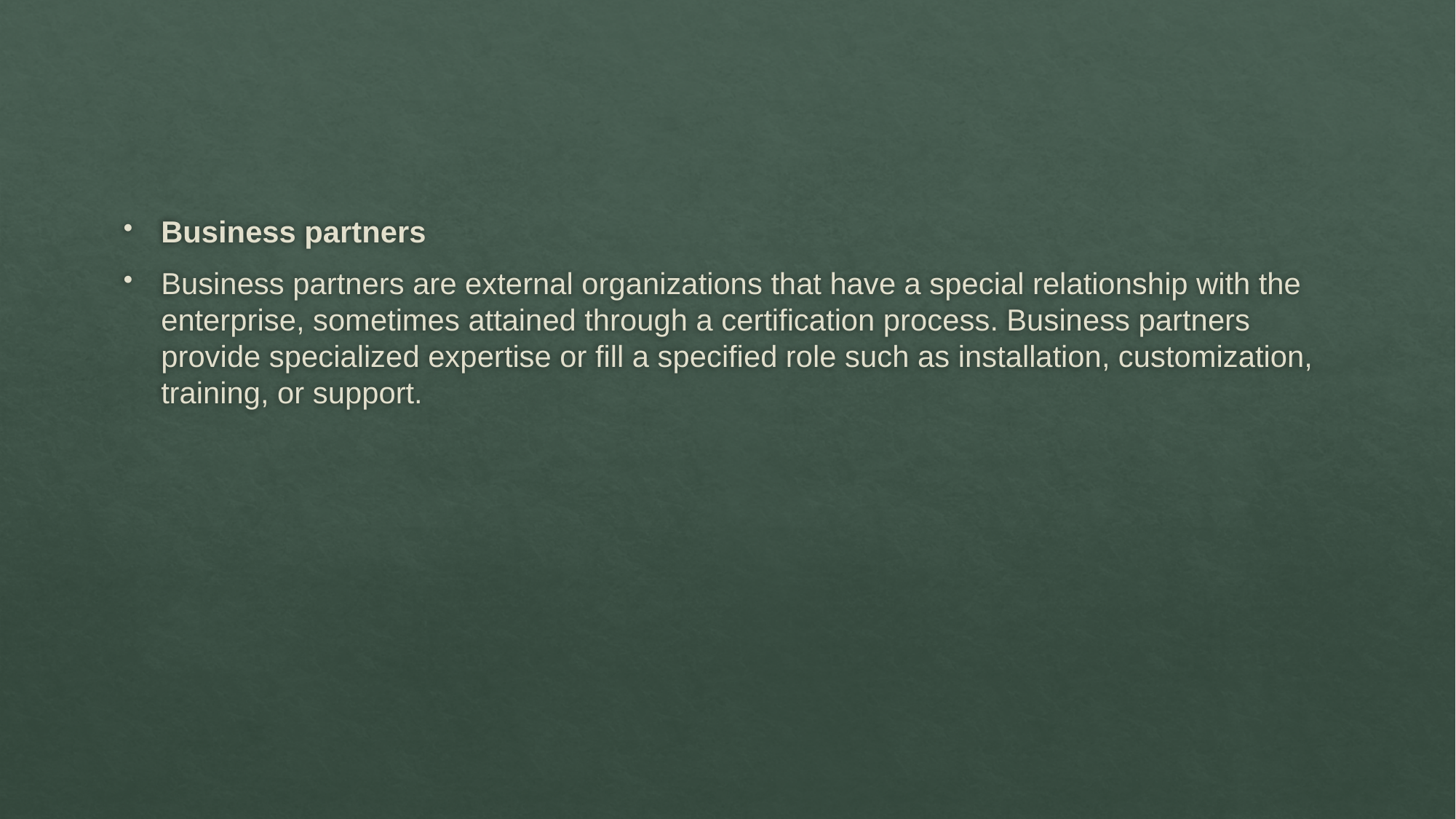

#
Business partners
Business partners are external organizations that have a special relationship with the enterprise, sometimes attained through a certification process. Business partners provide specialized expertise or fill a specified role such as installation, customization, training, or support.